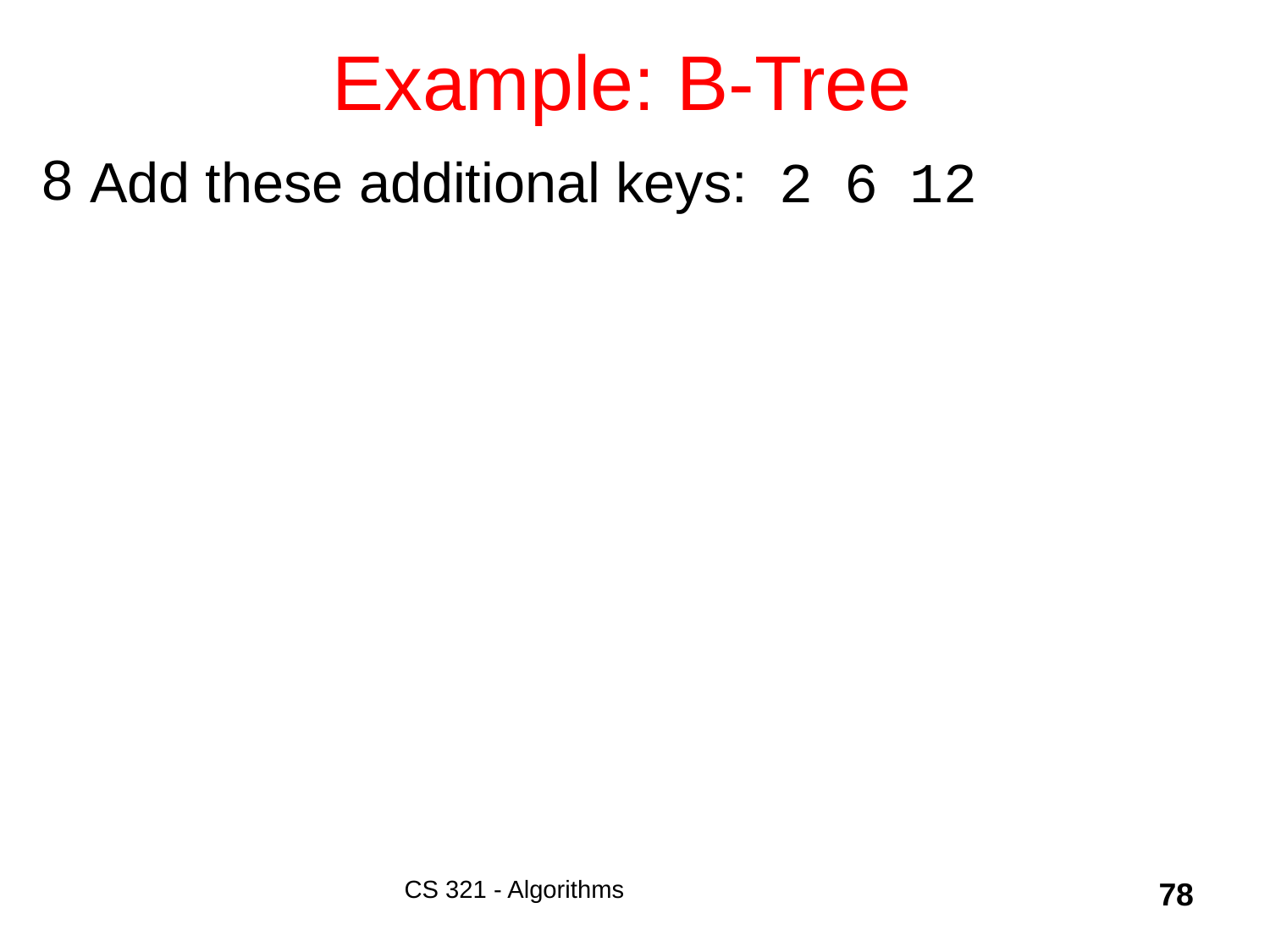

# Example: B-Tree
Add these additional keys:  2  6  12
CS 321 - Algorithms
78